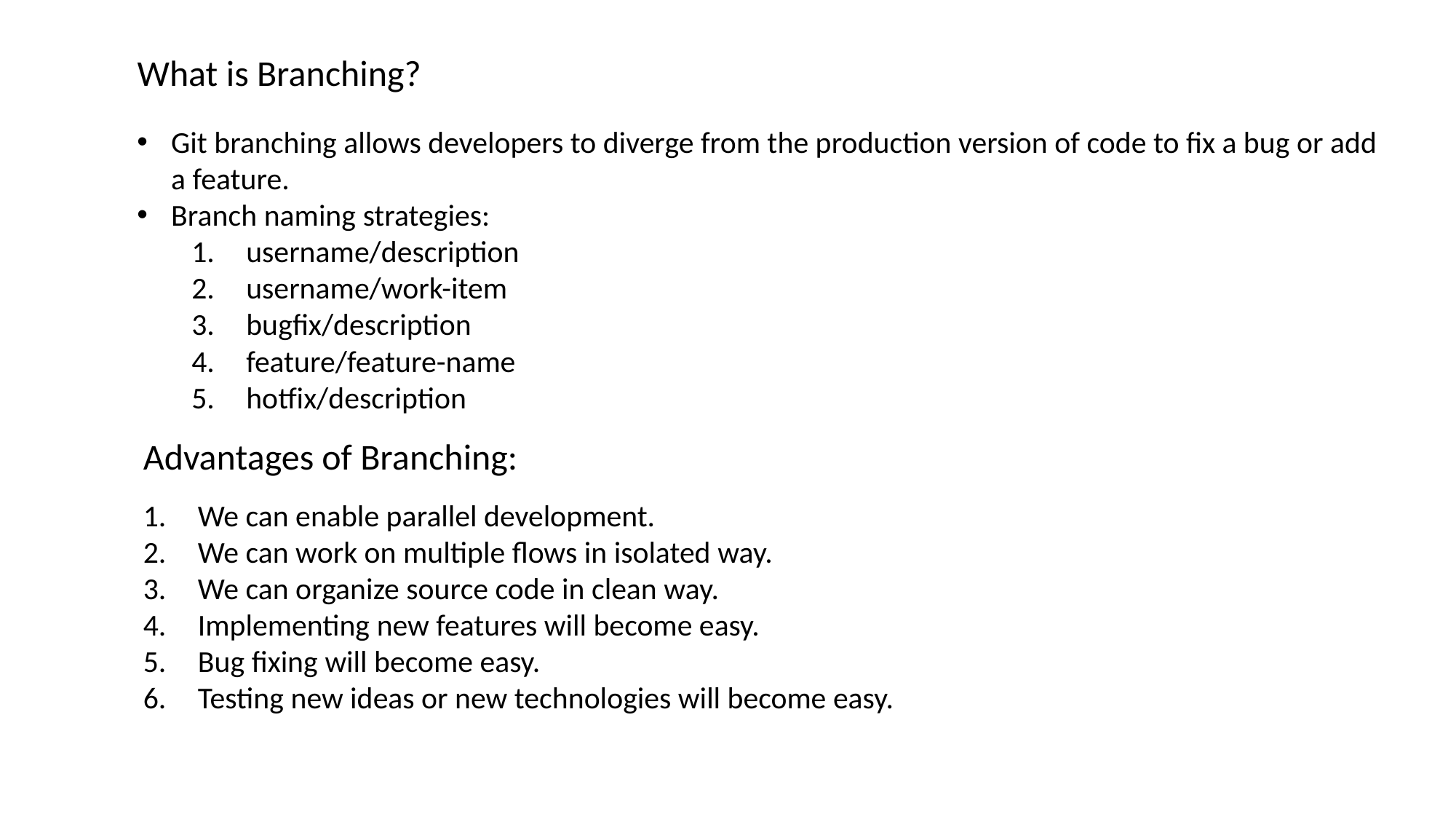

What is Branching?
Git branching allows developers to diverge from the production version of code to fix a bug or add a feature.
Branch naming strategies:
username/description
username/work-item
bugfix/description
feature/feature-name
hotfix/description
Advantages of Branching:
We can enable parallel development.
We can work on multiple flows in isolated way.
We can organize source code in clean way.
Implementing new features will become easy.
Bug fixing will become easy.
Testing new ideas or new technologies will become easy.